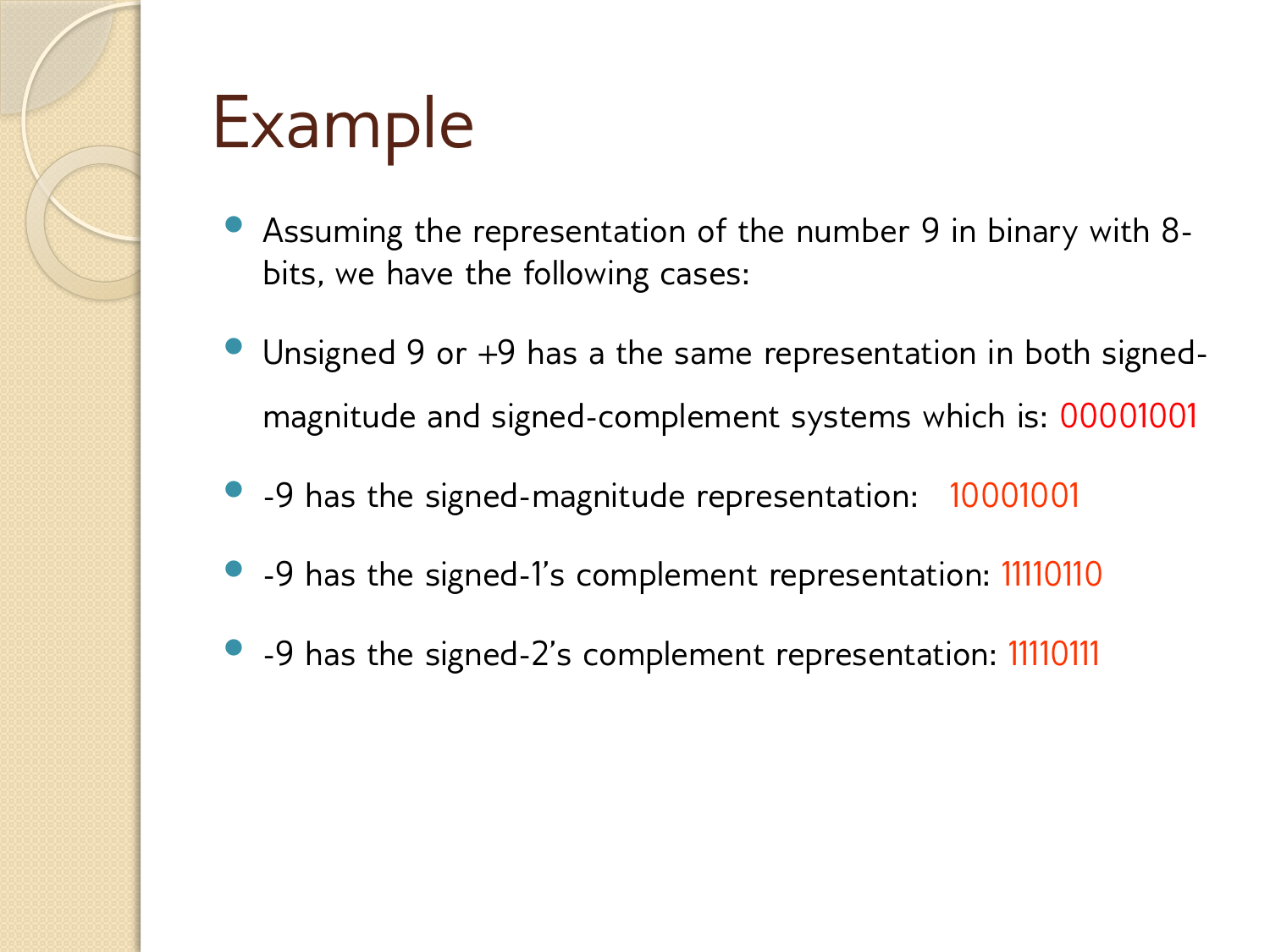

# Example
Assuming the representation of the number 9 in binary with 8-bits, we have the following cases:
Unsigned 9 or +9 has a the same representation in both signed-magnitude and signed-complement systems which is: 00001001
-9 has the signed-magnitude representation:   10001001
-9 has the signed-1’s complement representation: 11110110
-9 has the signed-2’s complement representation: 11110111